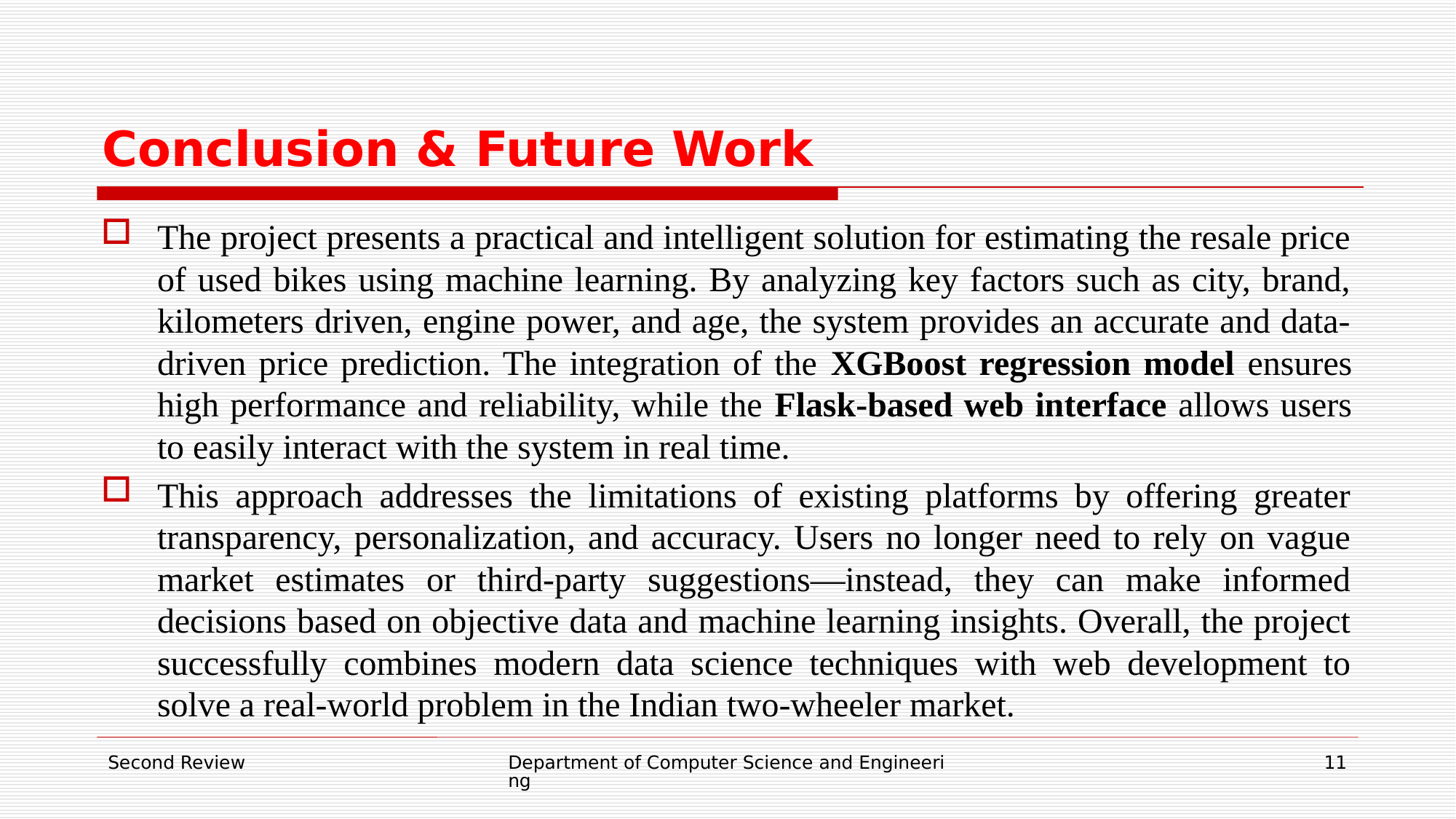

# Conclusion & Future Work
The project presents a practical and intelligent solution for estimating the resale price of used bikes using machine learning. By analyzing key factors such as city, brand, kilometers driven, engine power, and age, the system provides an accurate and data-driven price prediction. The integration of the XGBoost regression model ensures high performance and reliability, while the Flask-based web interface allows users to easily interact with the system in real time.
This approach addresses the limitations of existing platforms by offering greater transparency, personalization, and accuracy. Users no longer need to rely on vague market estimates or third-party suggestions—instead, they can make informed decisions based on objective data and machine learning insights. Overall, the project successfully combines modern data science techniques with web development to solve a real-world problem in the Indian two-wheeler market.

Second Review
Department of Computer Science and Engineering
11